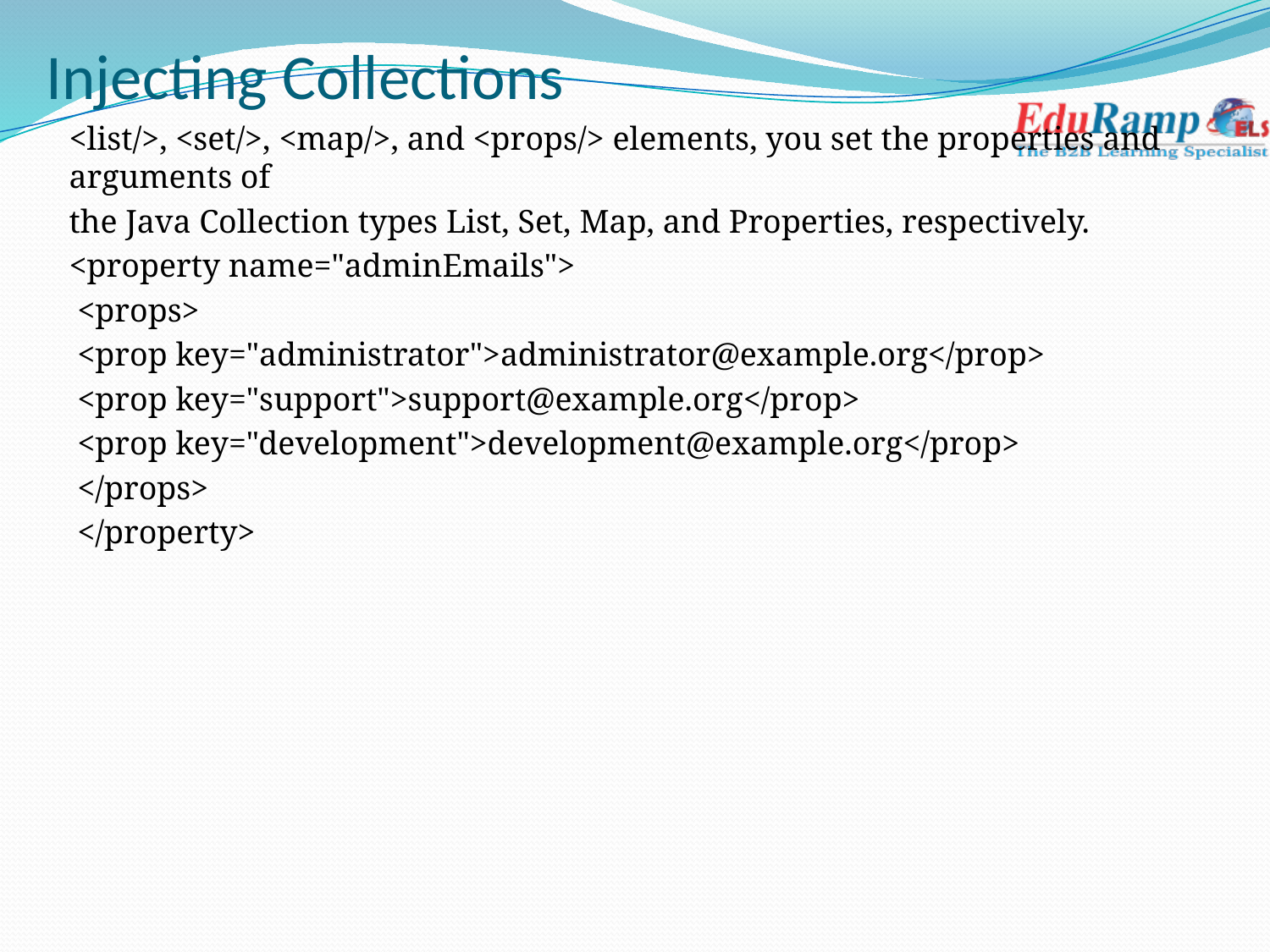

# Injecting Collections
<list/>, <set/>, <map/>, and <props/> elements, you set the properties and arguments of
the Java Collection types List, Set, Map, and Properties, respectively.
<property name="adminEmails">
 <props>
 <prop key="administrator">administrator@example.org</prop>
 <prop key="support">support@example.org</prop>
 <prop key="development">development@example.org</prop>
 </props>
 </property>